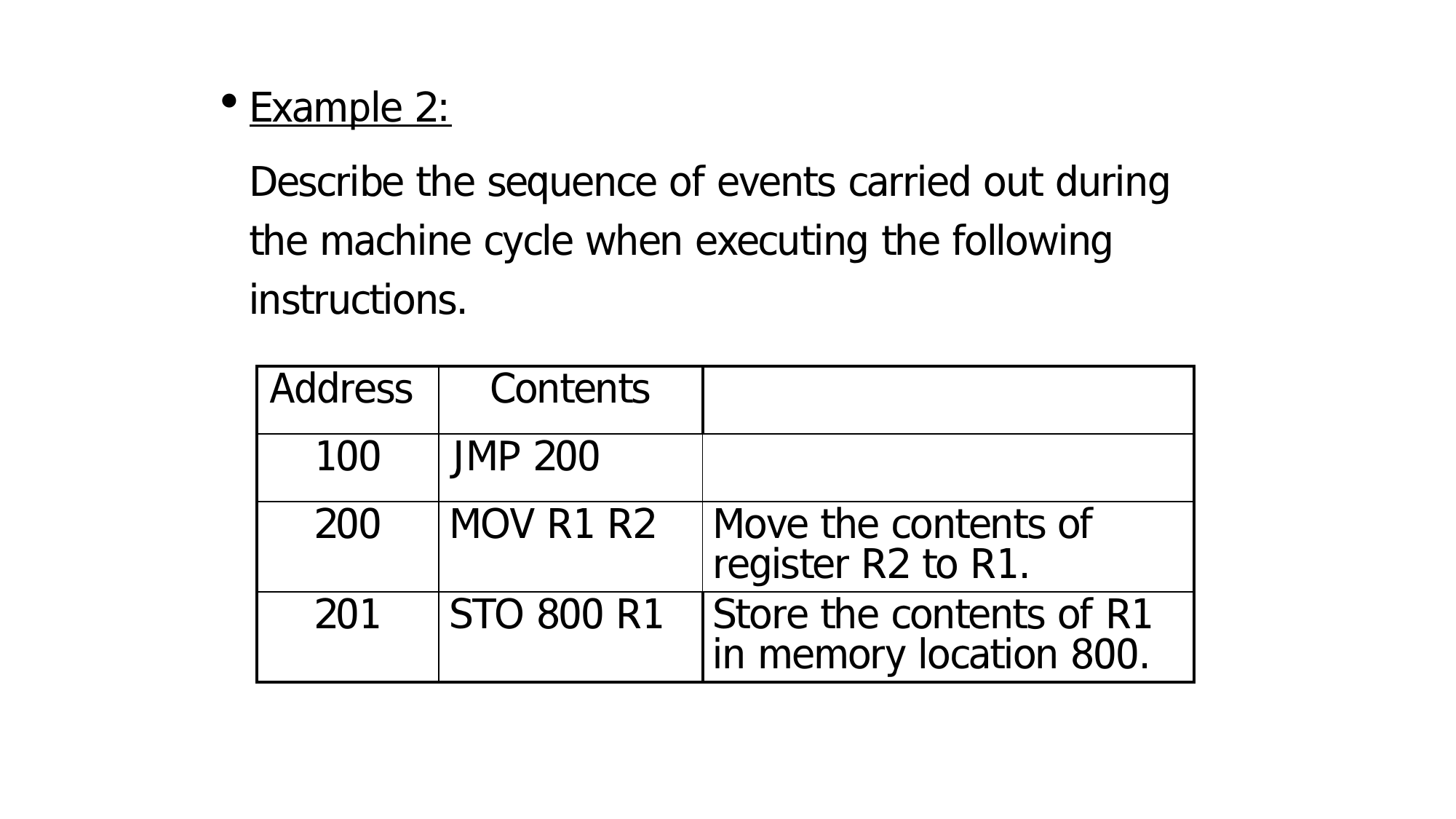

Example 2:
	Describe the sequence of events carried out during the machine cycle when executing the following instructions.
| Address | Contents |  |
| --- | --- | --- |
| 100 | JMP 200 |  |
| 200 | MOV R1 R2 | Move the contents of register R2 to R1. |
| 201 | STO 800 R1 | Store the contents of R1 in memory location 800. |